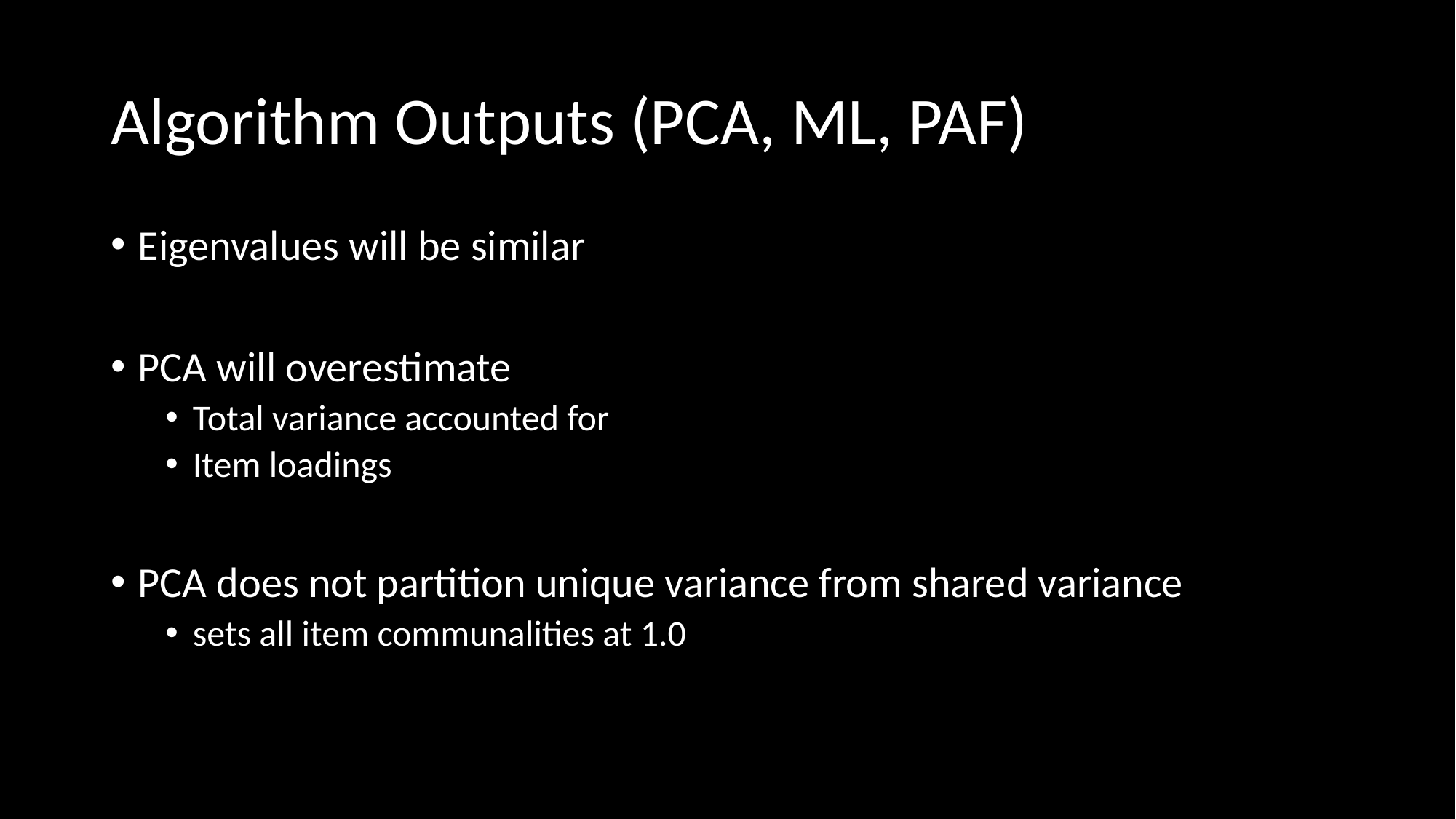

# Algorithm Outputs (PCA, ML, PAF)
Eigenvalues will be similar

PCA will overestimate
Total variance accounted for
Item loadings

PCA does not partition unique variance from shared variance
sets all item communalities at 1.0